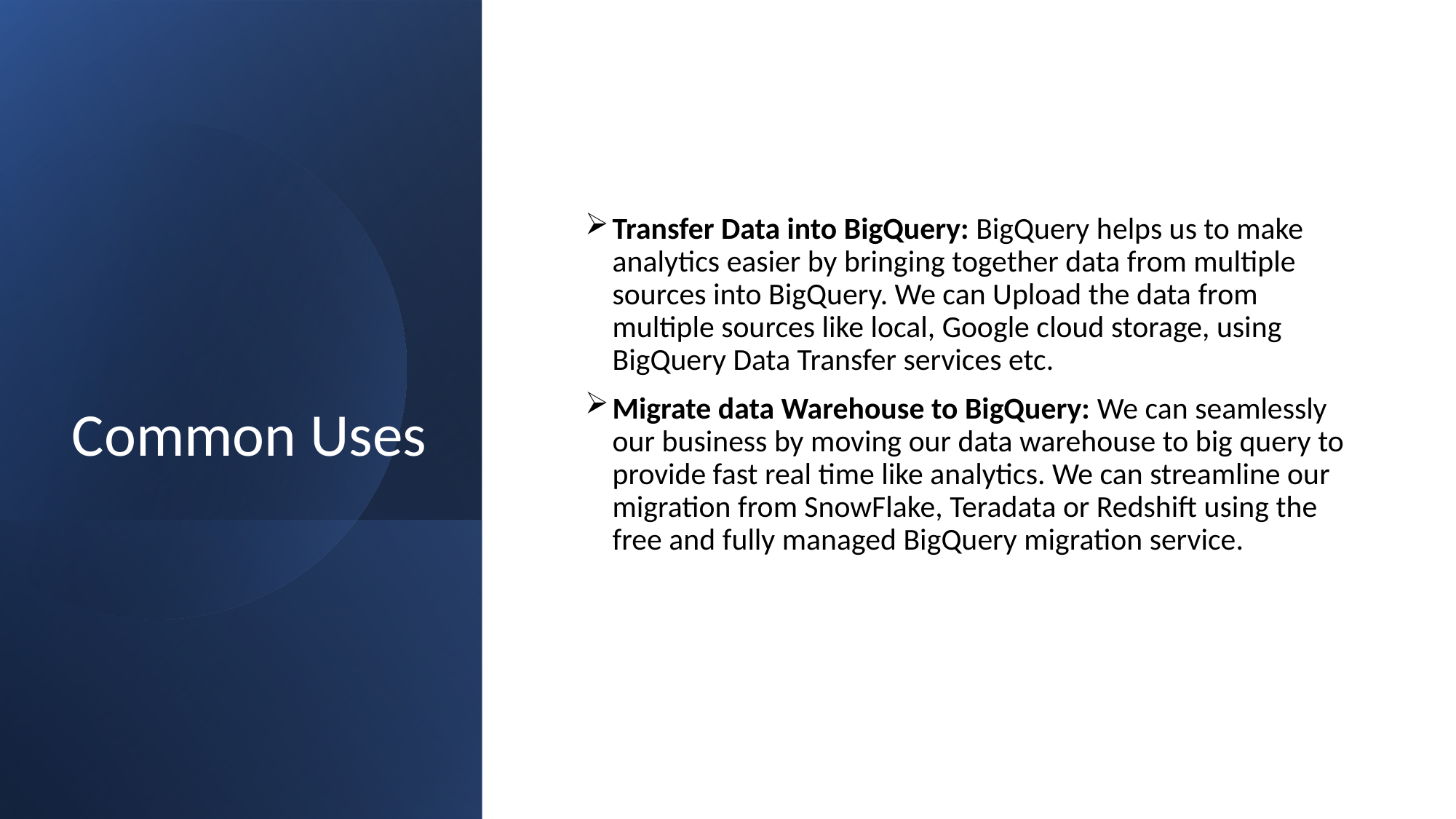

# Common Uses
Transfer Data into BigQuery: BigQuery helps us to make analytics easier by bringing together data from multiple sources into BigQuery. We can Upload the data from multiple sources like local, Google cloud storage, using BigQuery Data Transfer services etc.
Migrate data Warehouse to BigQuery: We can seamlessly our business by moving our data warehouse to big query to provide fast real time like analytics. We can streamline our migration from SnowFlake, Teradata or Redshift using the free and fully managed BigQuery migration service.